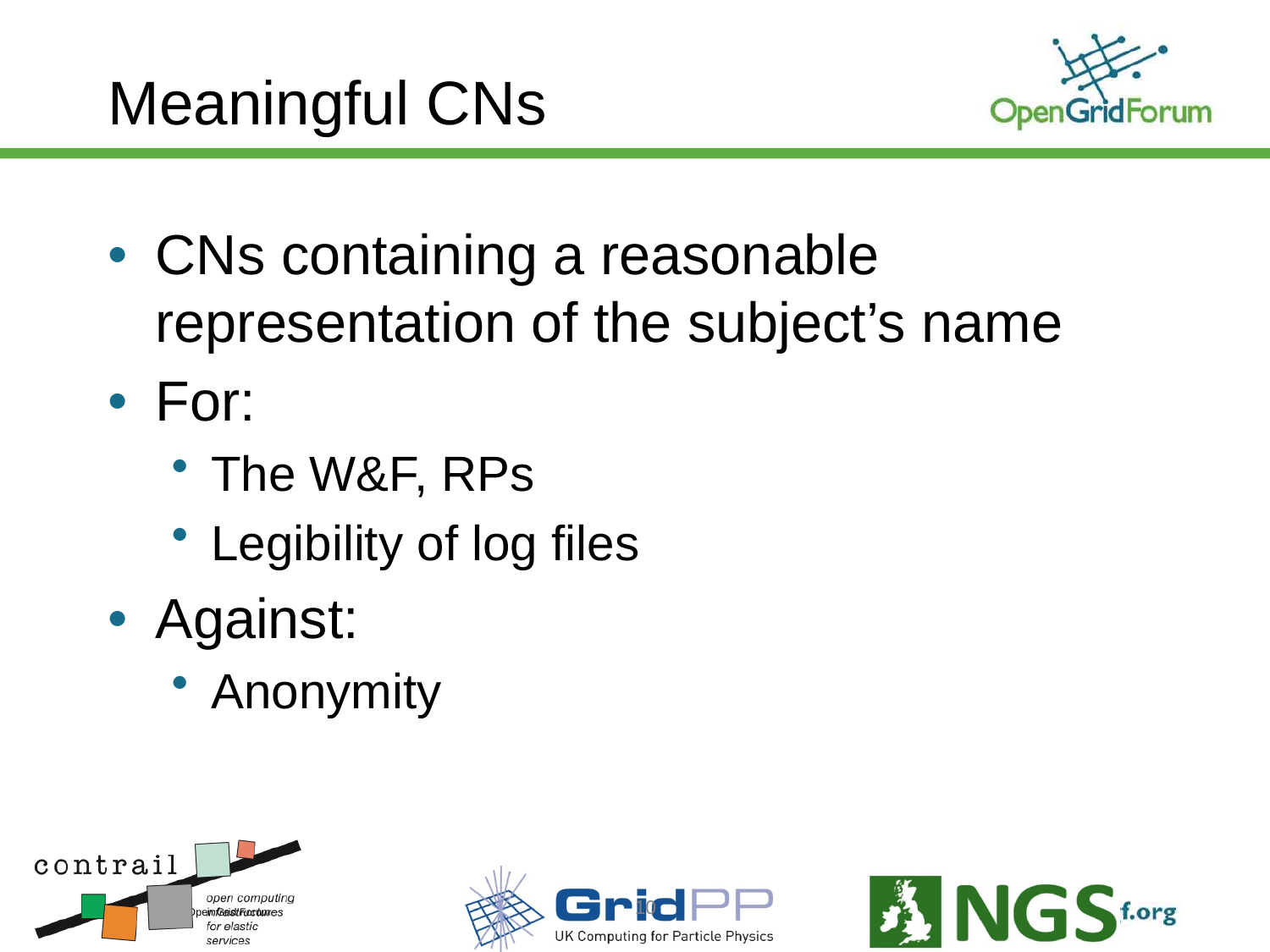

# Meaningful CNs
CNs containing a reasonable representation of the subject’s name
For:
The W&F, RPs
Legibility of log files
Against:
Anonymity

10